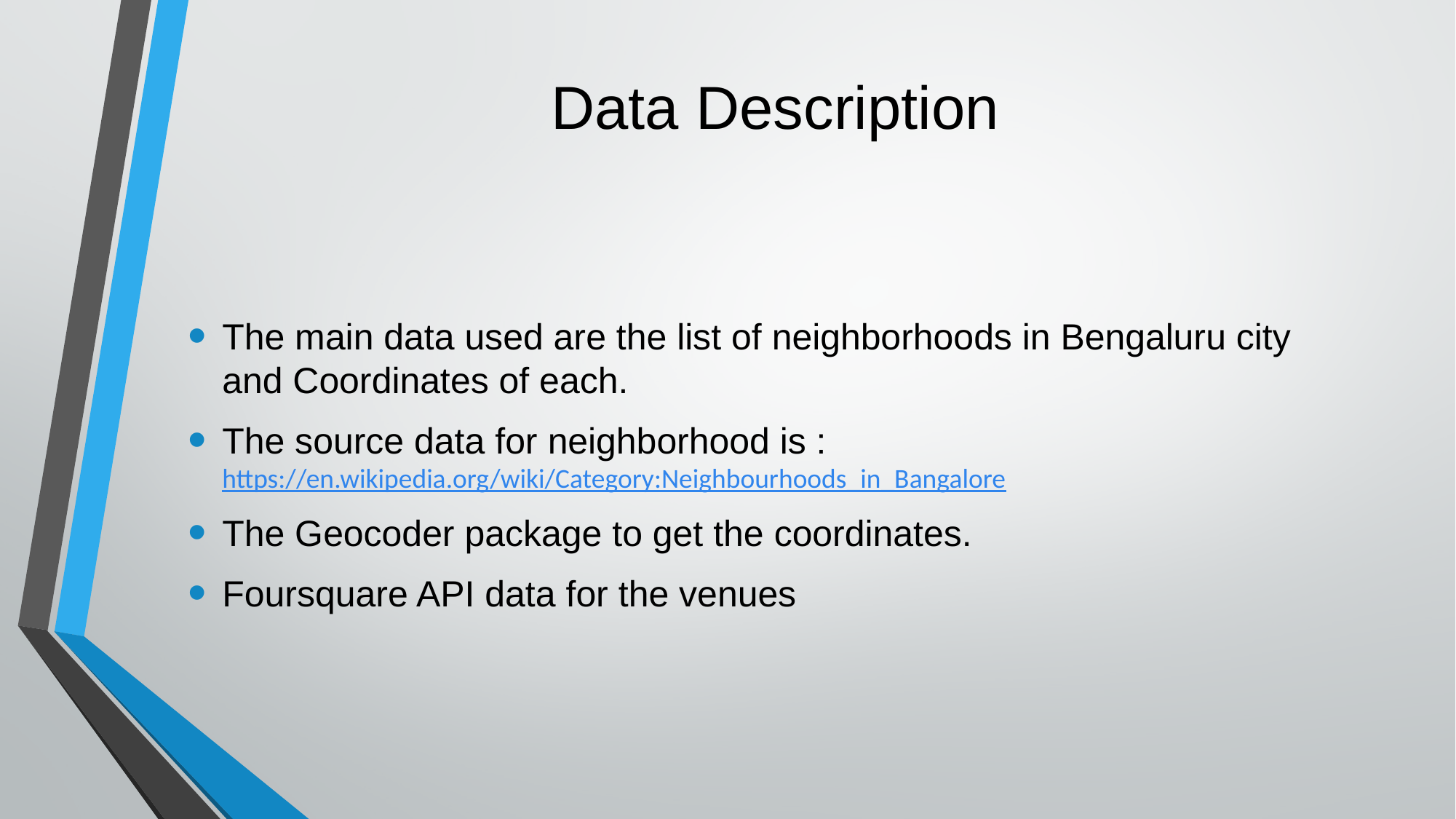

# Data Description
The main data used are the list of neighborhoods in Bengaluru city and Coordinates of each.
The source data for neighborhood is : https://en.wikipedia.org/wiki/Category:Neighbourhoods_in_Bangalore
The Geocoder package to get the coordinates.
Foursquare API data for the venues